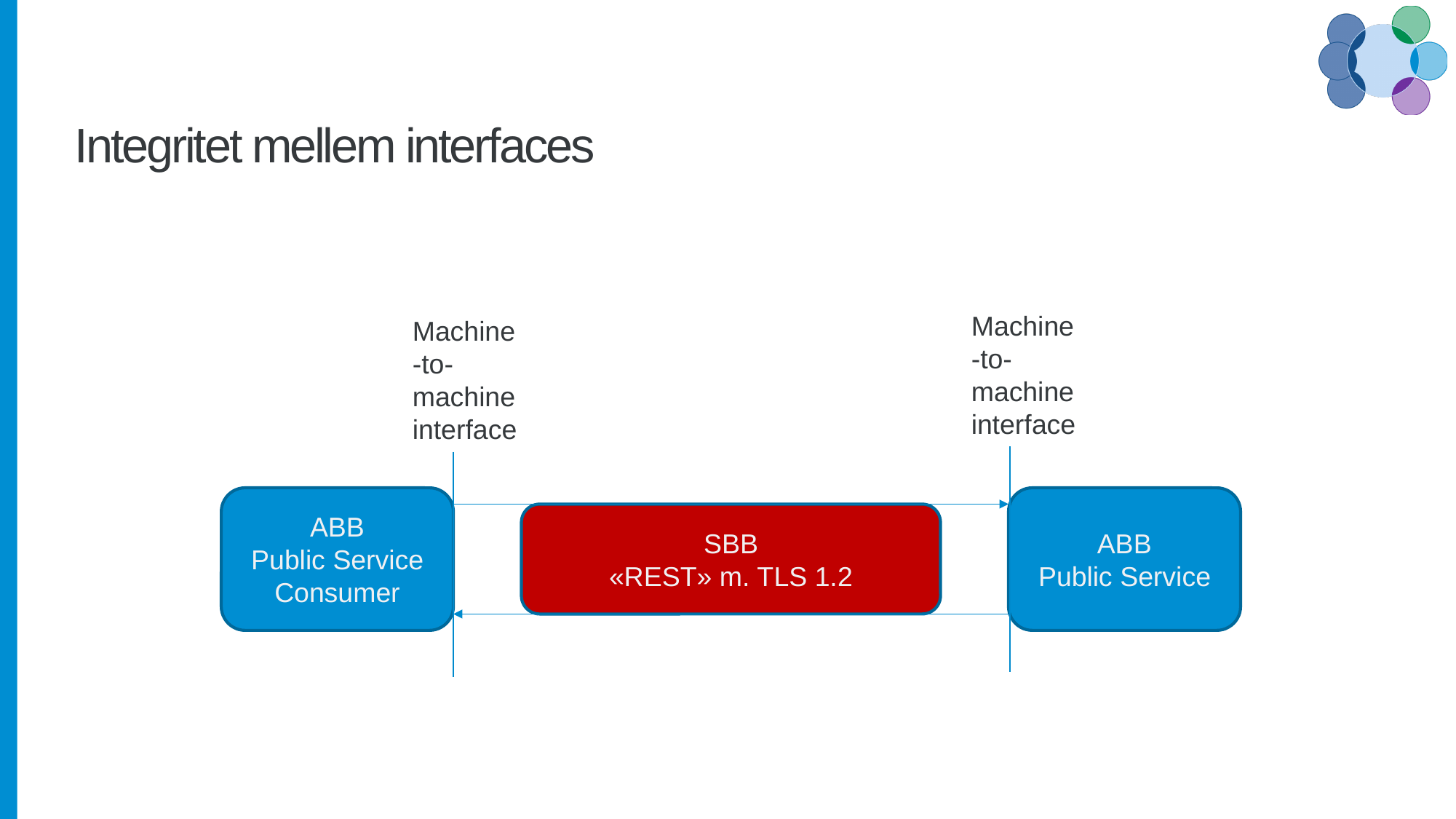

# Integritet mellem interfaces
Machine-to-machine interface
Machine-to-machine interface
ABB
Public Service Consumer
ABB
Public Service
SBB
«REST» m. TLS 1.2